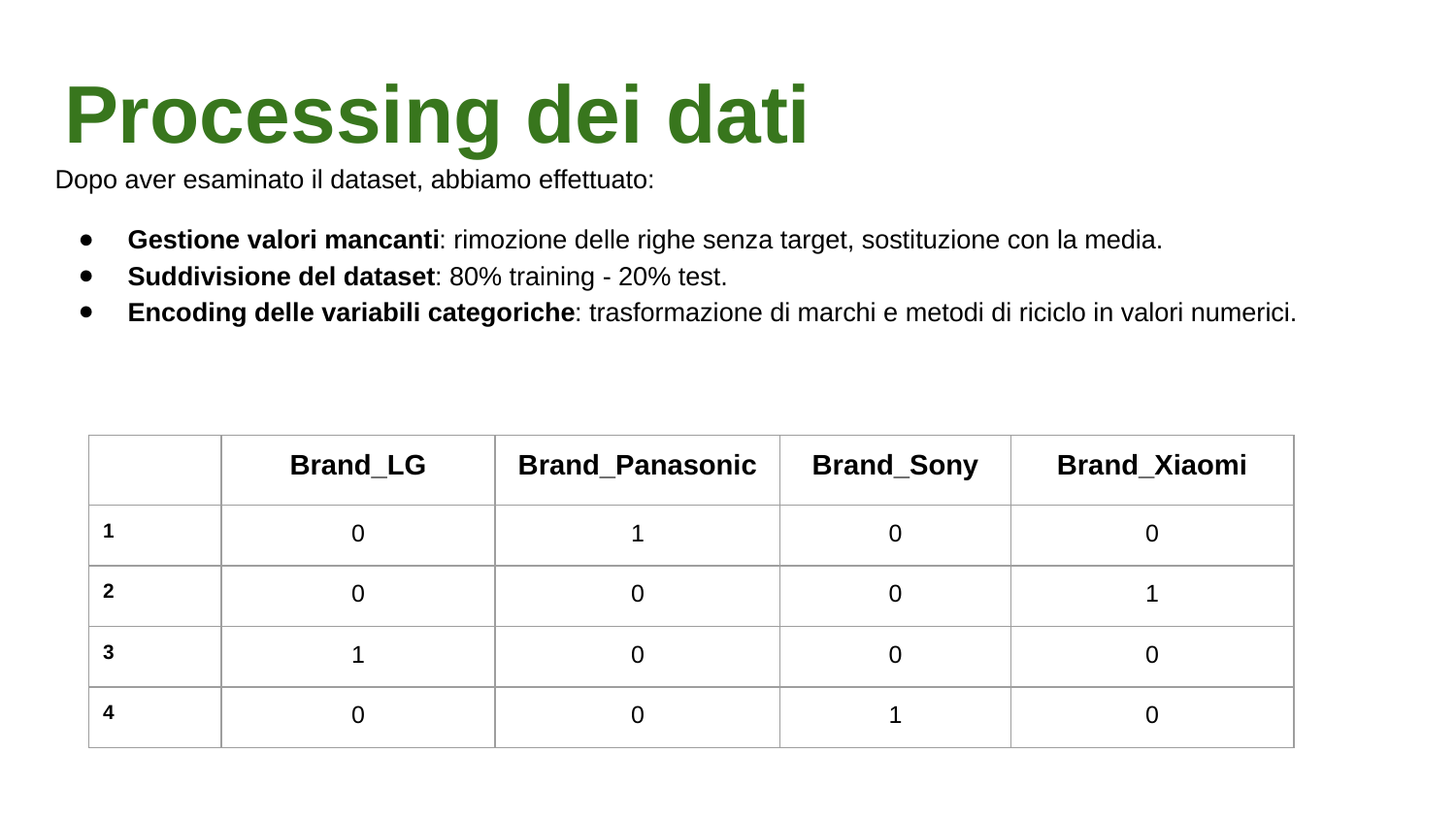

# Processing dei dati
Dopo aver esaminato il dataset, abbiamo effettuato:
Gestione valori mancanti: rimozione delle righe senza target, sostituzione con la media.
Suddivisione del dataset: 80% training - 20% test.
Encoding delle variabili categoriche: trasformazione di marchi e metodi di riciclo in valori numerici.
|  | Brand\_LG | Brand\_Panasonic | Brand\_Sony | Brand\_Xiaomi |
| --- | --- | --- | --- | --- |
| 1 | 0 | 1 | 0 | 0 |
| 2 | 0 | 0 | 0 | 1 |
| 3 | 1 | 0 | 0 | 0 |
| 4 | 0 | 0 | 1 | 0 |